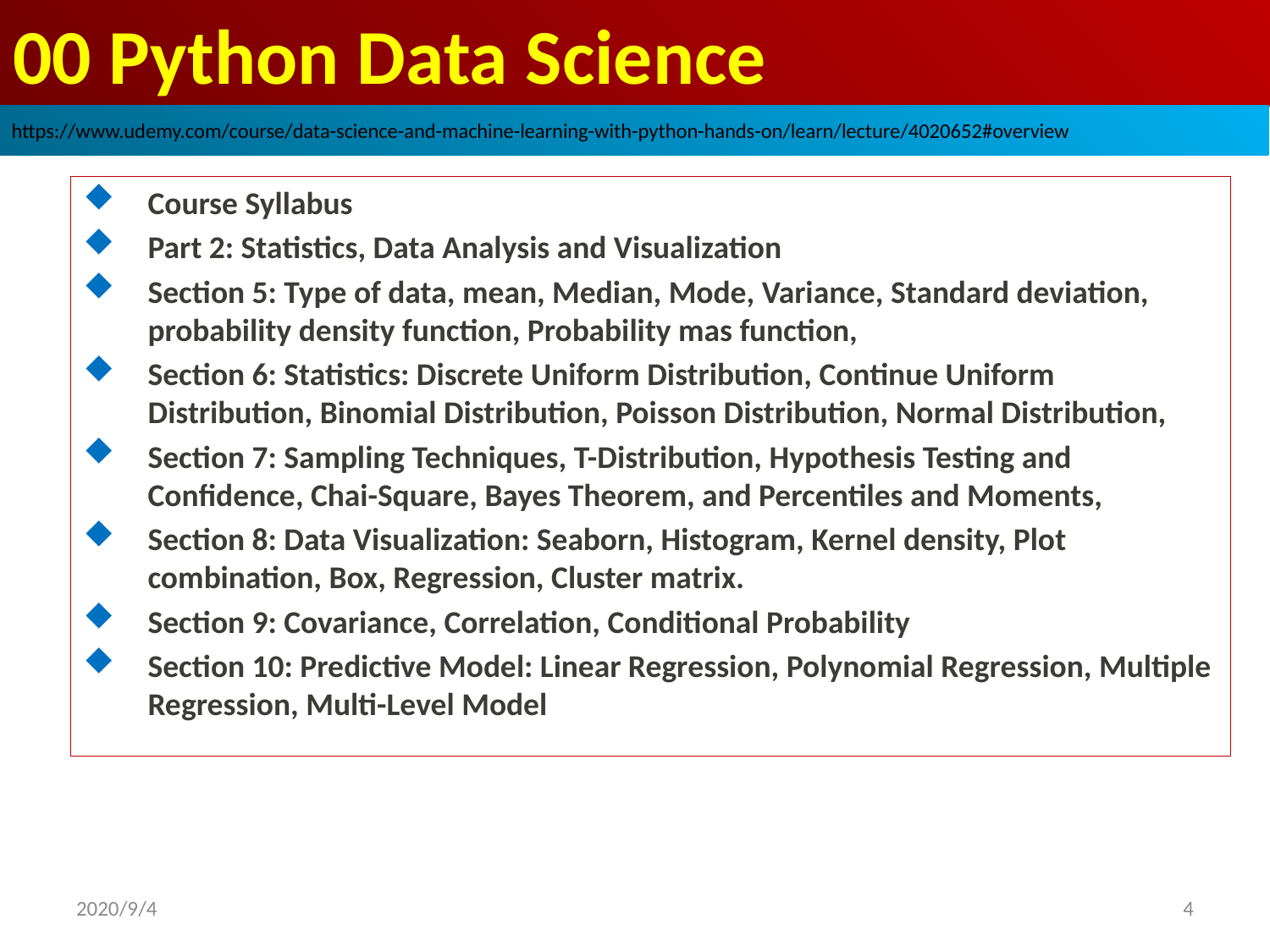

# 00 Python Data Science
https://www.udemy.com/course/data-science-and-machine-learning-with-python-hands-on/learn/lecture/4020652#overview
Course Syllabus
Part 2: Statistics, Data Analysis and Visualization
Section 5: Type of data, mean, Median, Mode, Variance, Standard deviation, probability density function, Probability mas function,
Section 6: Statistics: Discrete Uniform Distribution, Continue Uniform Distribution, Binomial Distribution, Poisson Distribution, Normal Distribution,
Section 7: Sampling Techniques, T-Distribution, Hypothesis Testing and Confidence, Chai-Square, Bayes Theorem, and Percentiles and Moments,
Section 8: Data Visualization: Seaborn, Histogram, Kernel density, Plot combination, Box, Regression, Cluster matrix.
Section 9: Covariance, Correlation, Conditional Probability
Section 10: Predictive Model: Linear Regression, Polynomial Regression, Multiple Regression, Multi-Level Model
4
2020/9/4